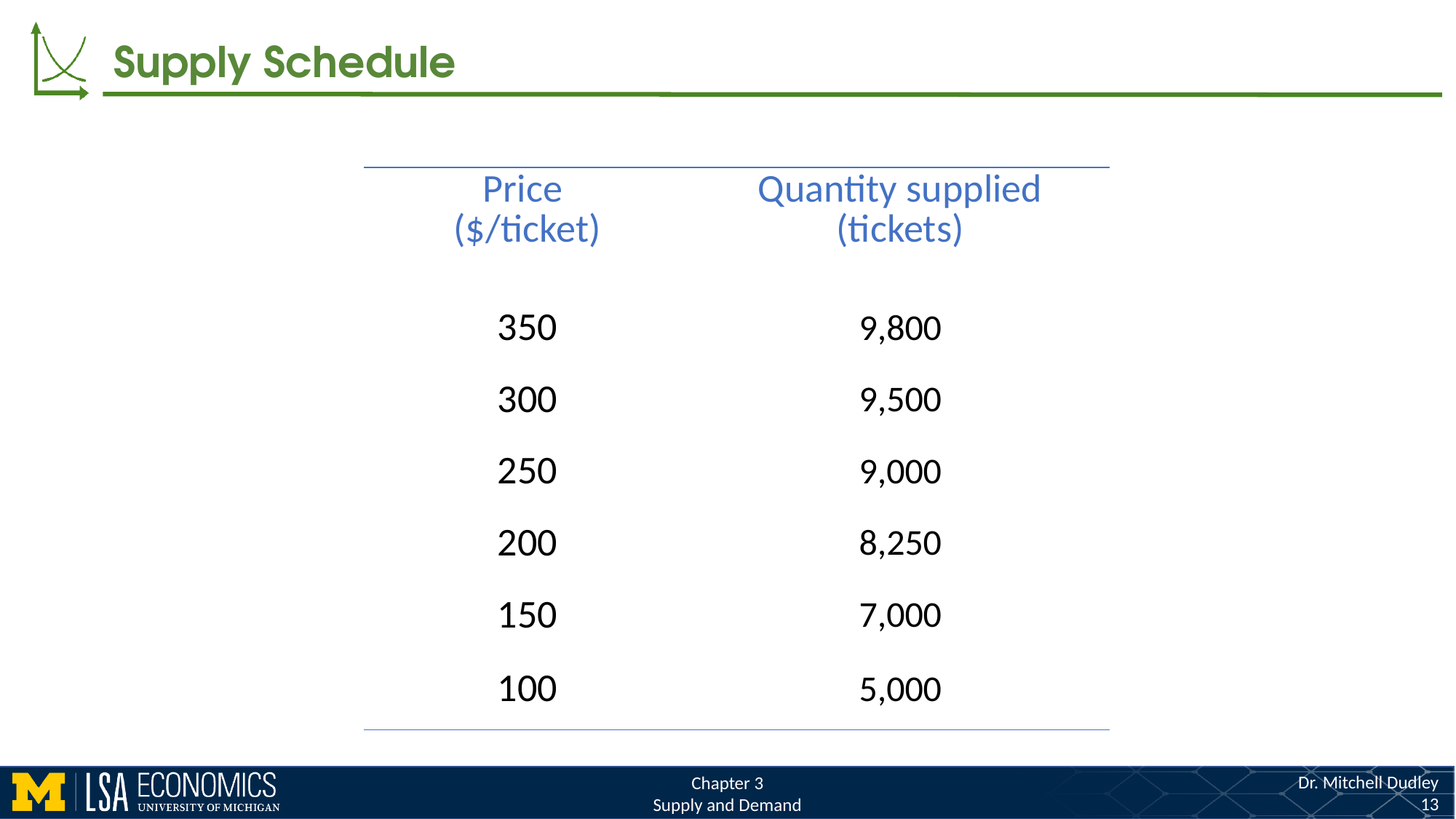

Supply Schedule

| Price ($/ticket) | Quantity supplied (tickets) |
| --- | --- |
| 350 | 9,800 |
| 300 | 9,500 |
| 250 | 9,000 |
| 200 | 8,250 |
| 150 | 7,000 |
| 100 | 5,000 |